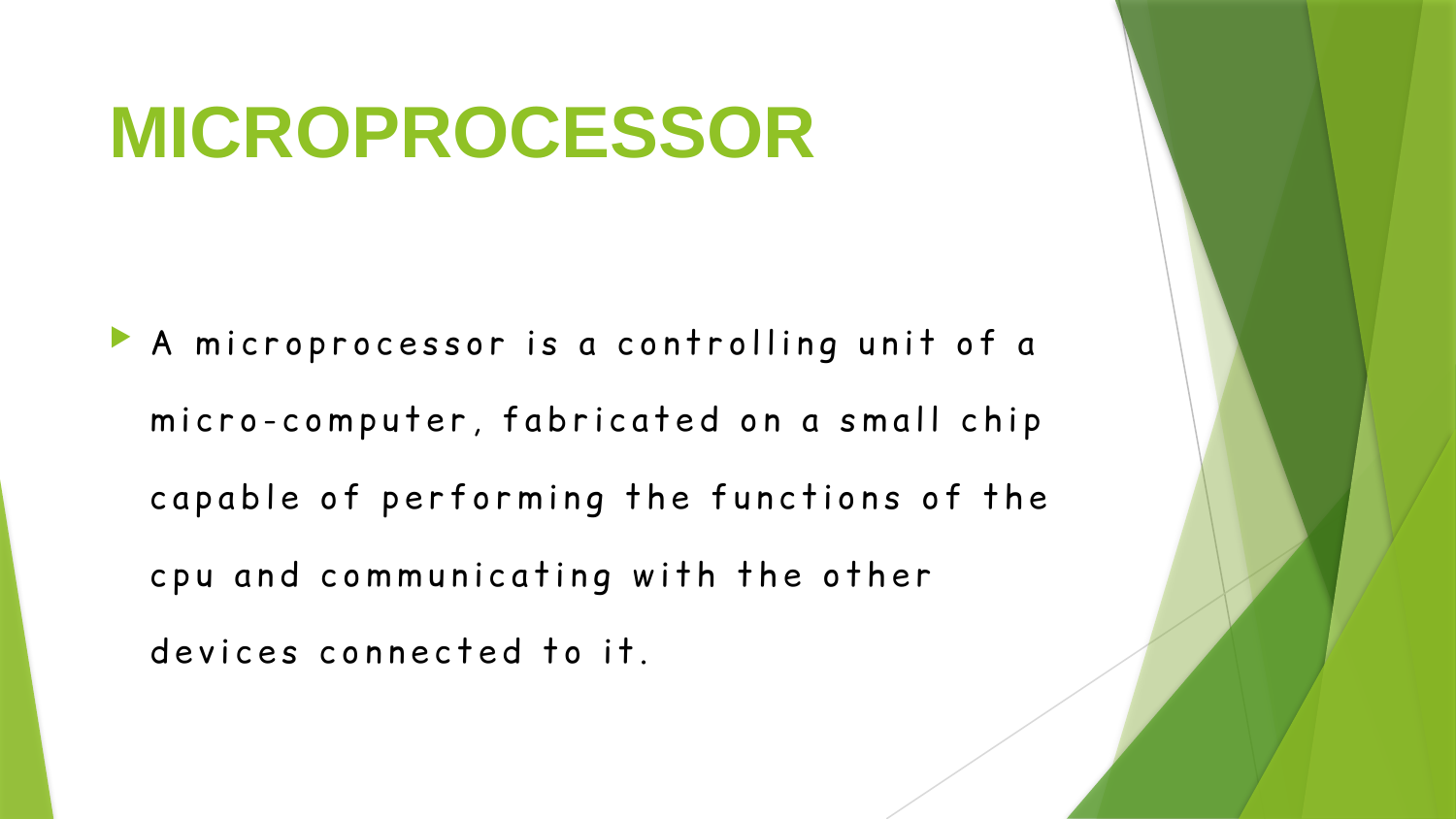

# MICROPROCESSOR

A microprocessor is a controlling unit of a micro-computer, fabricated on a small chip capable of performing the functions of the cpu and communicating with the other devices connected to it.